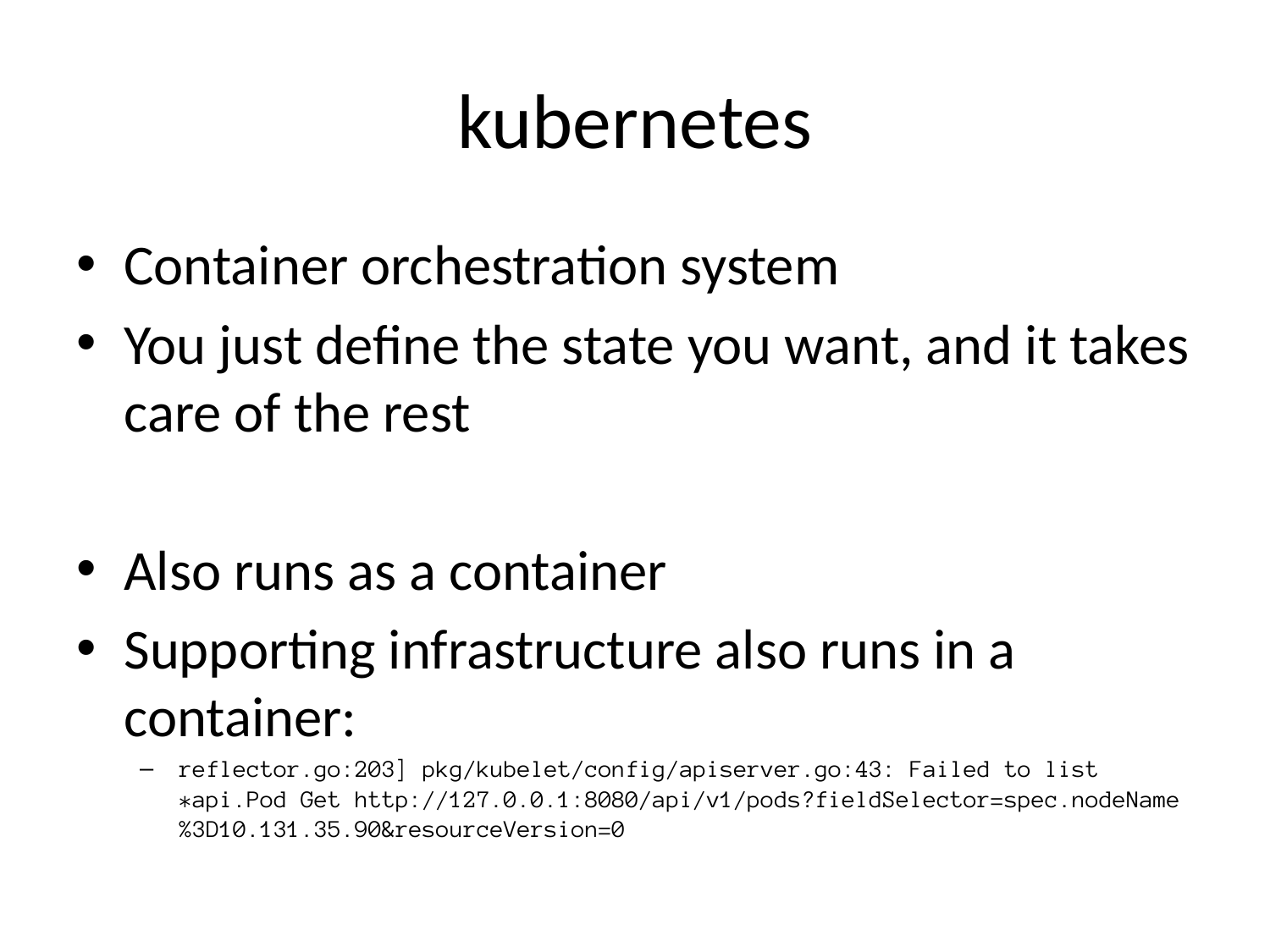

# kubernetes
Container orchestration system
You just define the state you want, and it takes care of the rest

Also runs as a container
Supporting infrastructure also runs in a container:
reflector.go:203] pkg/kubelet/config/apiserver.go:43: Failed to list *api.Pod Get http://127.0.0.1:8080/api/v1/pods?fieldSelector=spec.nodeName%3D10.131.35.90&resourceVersion=0